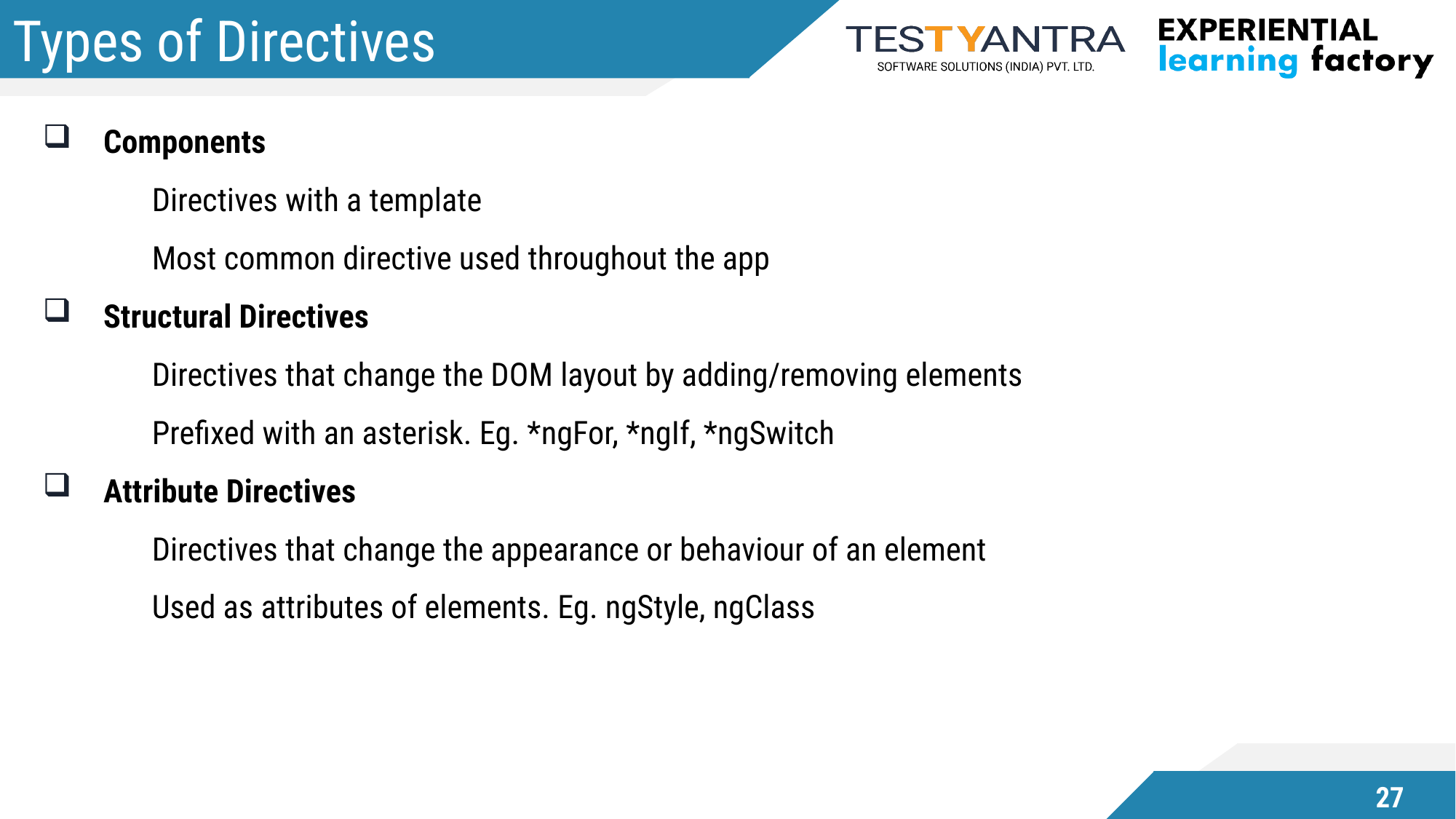

# Types of Directives
Components
	Directives with a template
	Most common directive used throughout the app
Structural Directives
	Directives that change the DOM layout by adding/removing elements
	Prefixed with an asterisk. Eg. *ngFor, *ngIf, *ngSwitch
Attribute Directives
	Directives that change the appearance or behaviour of an element
	Used as attributes of elements. Eg. ngStyle, ngClass
27